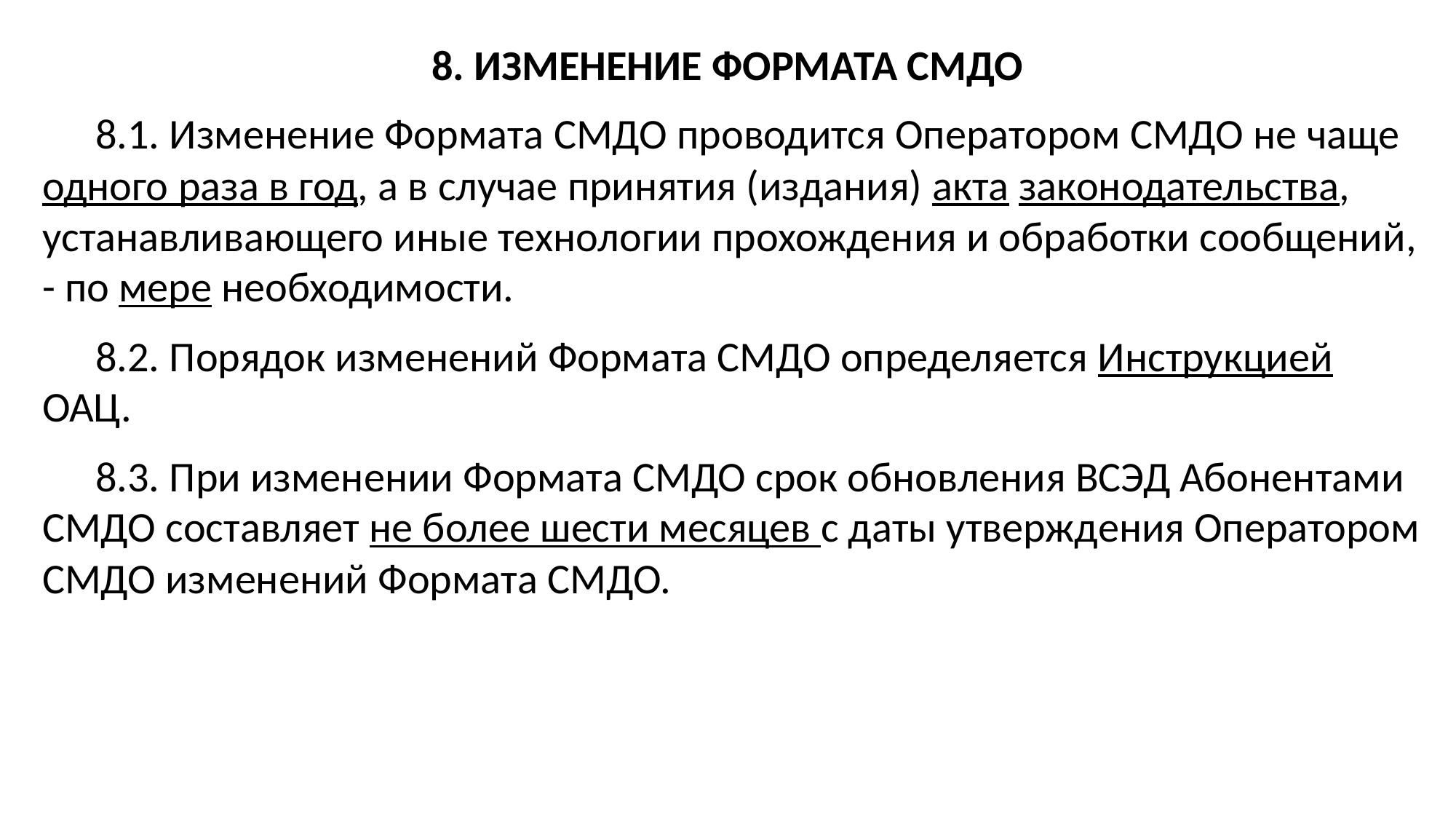

8. ИЗМЕНЕНИЕ ФОРМАТА СМДО
8.1. Изменение Формата СМДО проводится Оператором СМДО не чаще одного раза в год, а в случае принятия (издания) акта законодательства, устанавливающего иные технологии прохождения и обработки сообщений, - по мере необходимости.
8.2. Порядок изменений Формата СМДО определяется Инструкцией ОАЦ.
8.3. При изменении Формата СМДО срок обновления ВСЭД Абонентами СМДО составляет не более шести месяцев с даты утверждения Оператором СМДО изменений Формата СМДО.